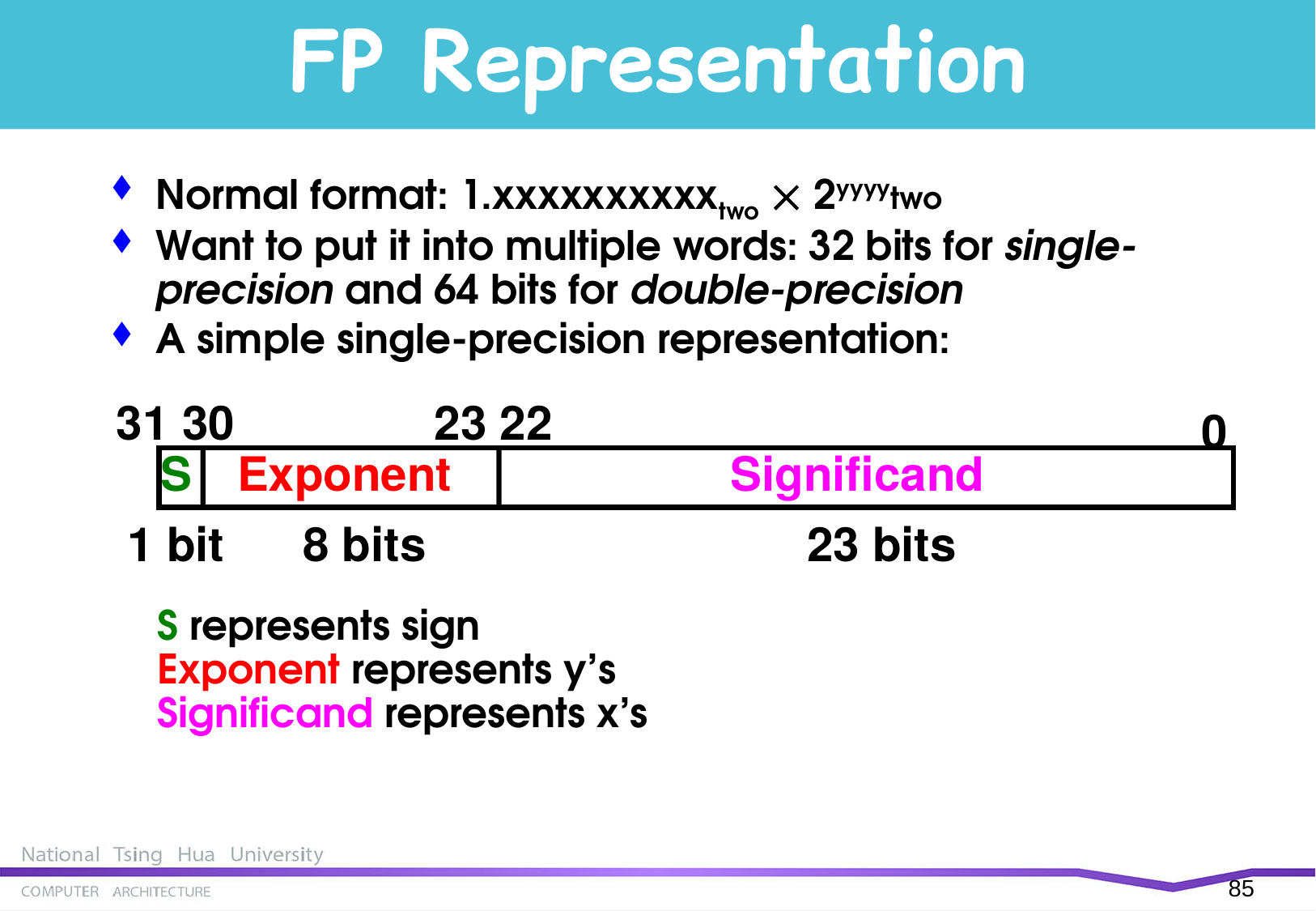

# FP Representation
Normal format: 1.xxxxxxxxxxtwo × 2yyyytwo
Want to put it into multiple words: 32 bits for single-precision and 64 bits for double-precision
A simple single-precision representation:

	S represents sign
Exponent represents y’s
Significand represents x’s
31
30
23
22
0
S
Exponent
Significand

1 bit
8 bits
23 bits
85